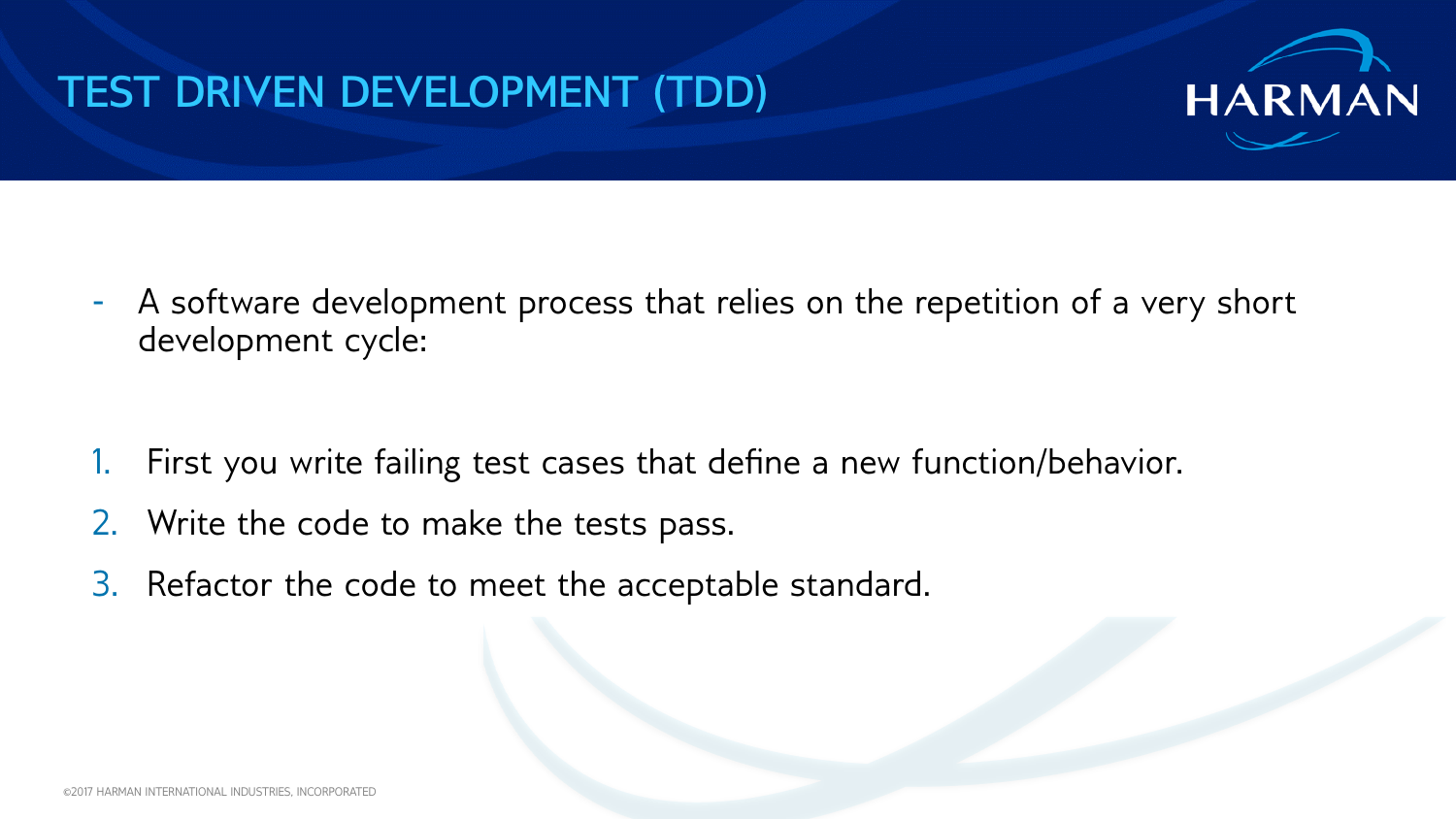

Test driven development (TDD)
#

A software development process that relies on the repetition of a very short development cycle:

First you write failing test cases that define a new function/behavior.
Write the code to make the tests pass.
Refactor the code to meet the acceptable standard.